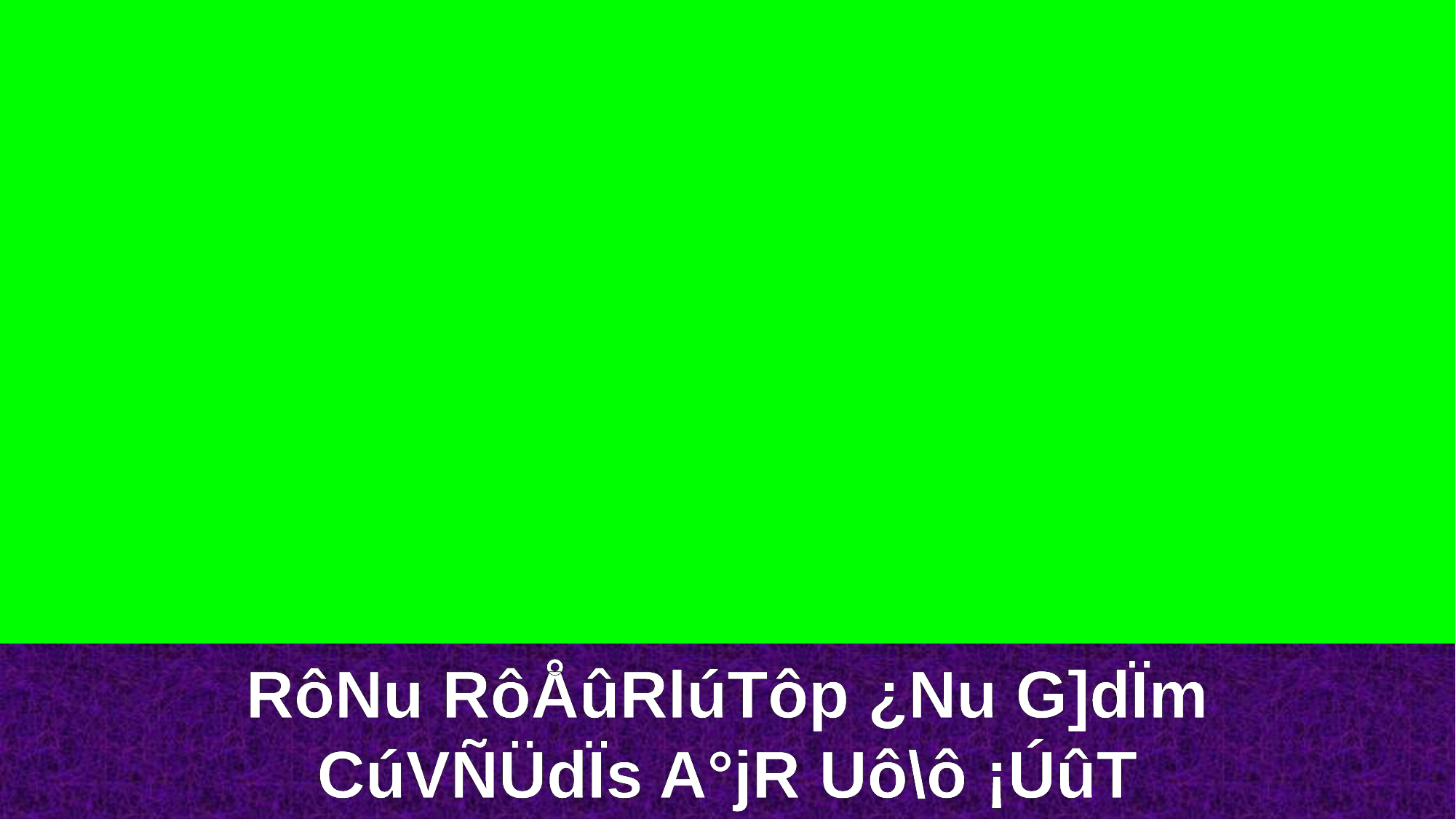

RôNu RôÅûRlúTôp ¿Nu G]dÏm
CúVÑÜdÏs A°jR Uô\ô ¡ÚûT